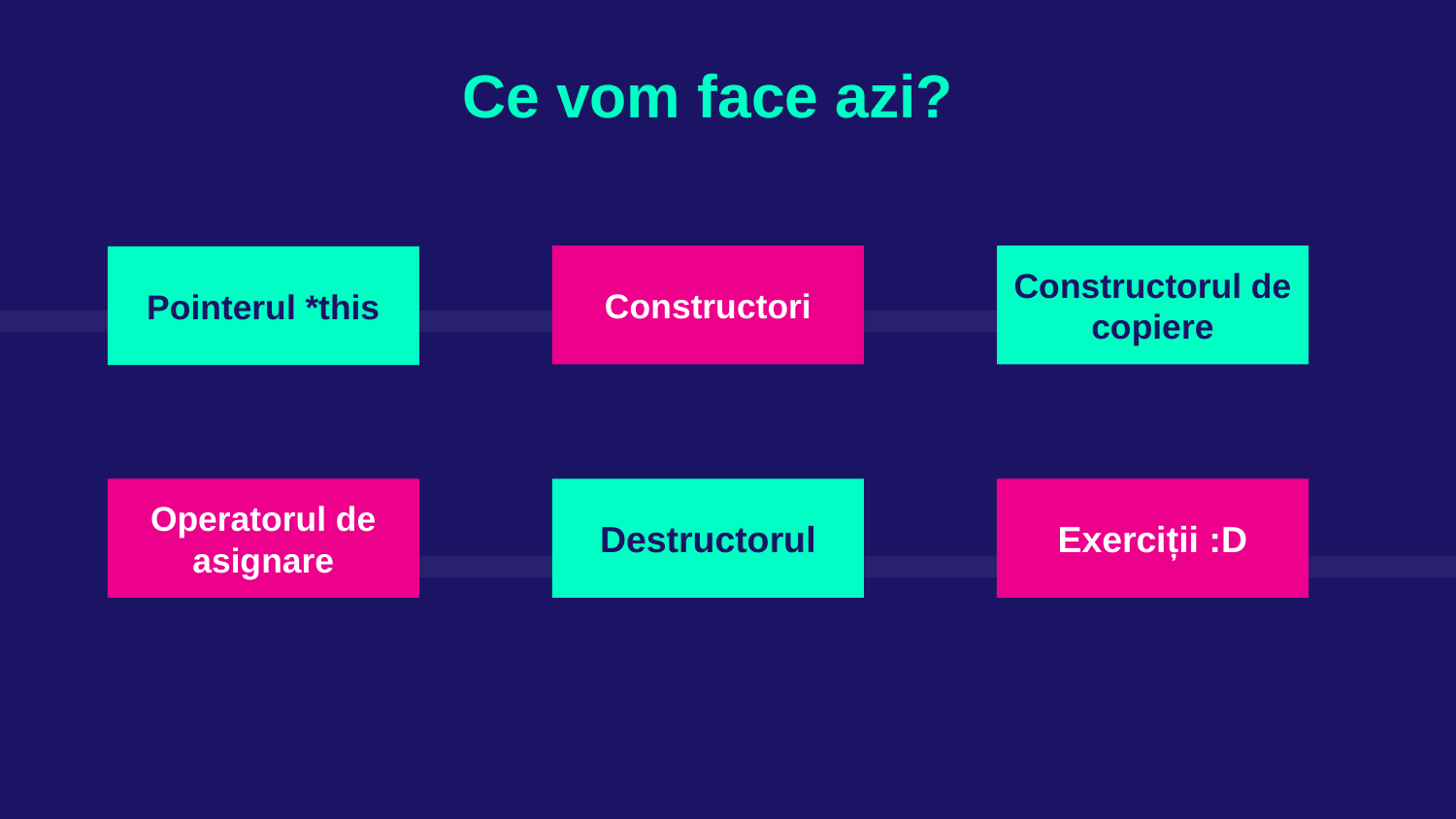

Ce vom face azi?

Constructori
# Constructorul de copiere
Pointerul *this
Operatorul de asignare
Destructorul
Exerciții :D